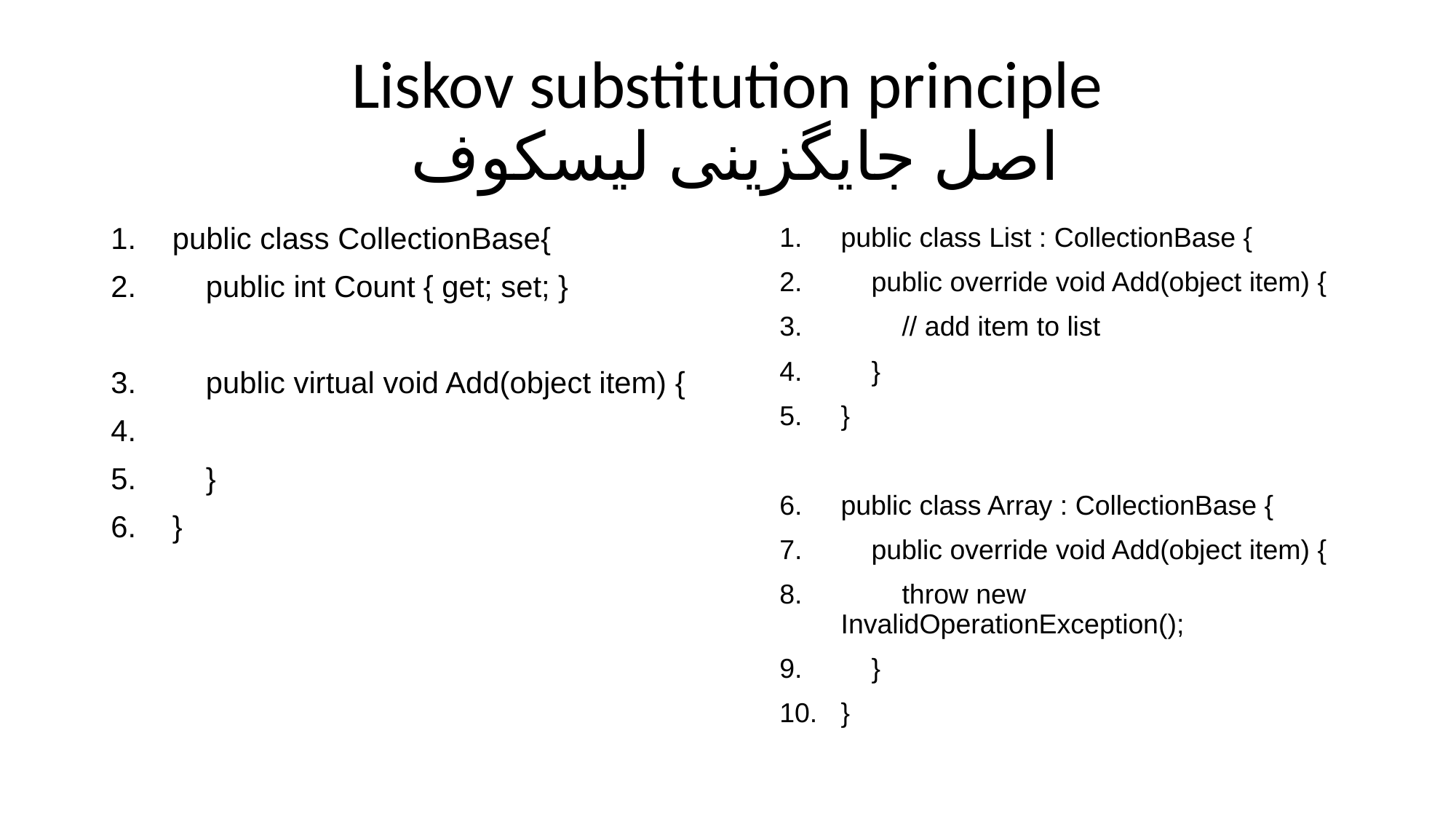

# Liskov substitution principle  اصل جایگزینی لیسکوف
public class CollectionBase{
    public int Count { get; set; }

    public virtual void Add(object item) {

    }
}

public class List : CollectionBase {
    public override void Add(object item) {
        // add item to list
    }
}

public class Array : CollectionBase {
    public override void Add(object item) {
        throw new InvalidOperationException();
    }
}